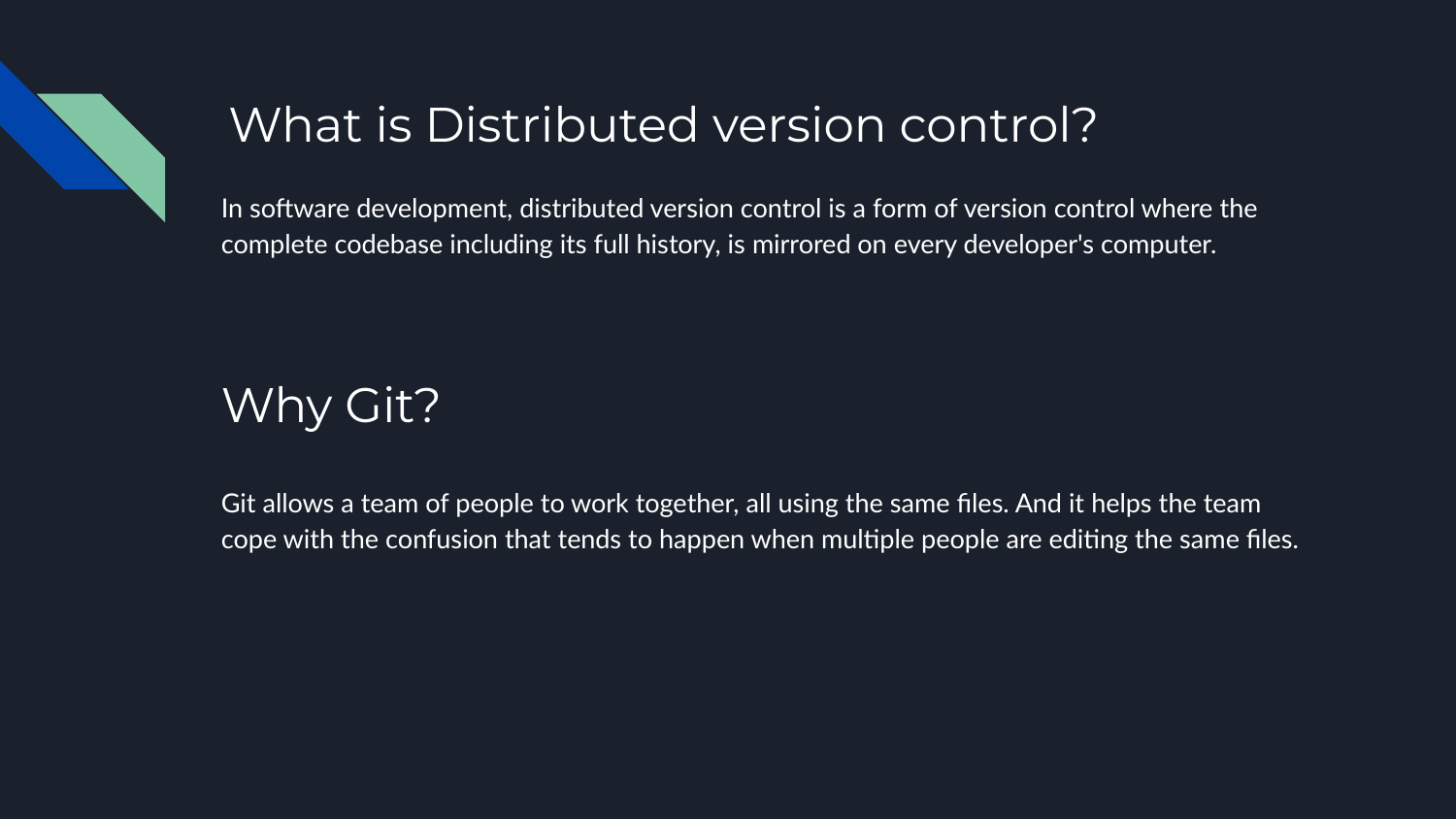

What is Distributed version control?
In software development, distributed version control is a form of version control where the complete codebase including its full history, is mirrored on every developer's computer.
# Why Git?
Git allows a team of people to work together, all using the same files. And it helps the team cope with the confusion that tends to happen when multiple people are editing the same files.